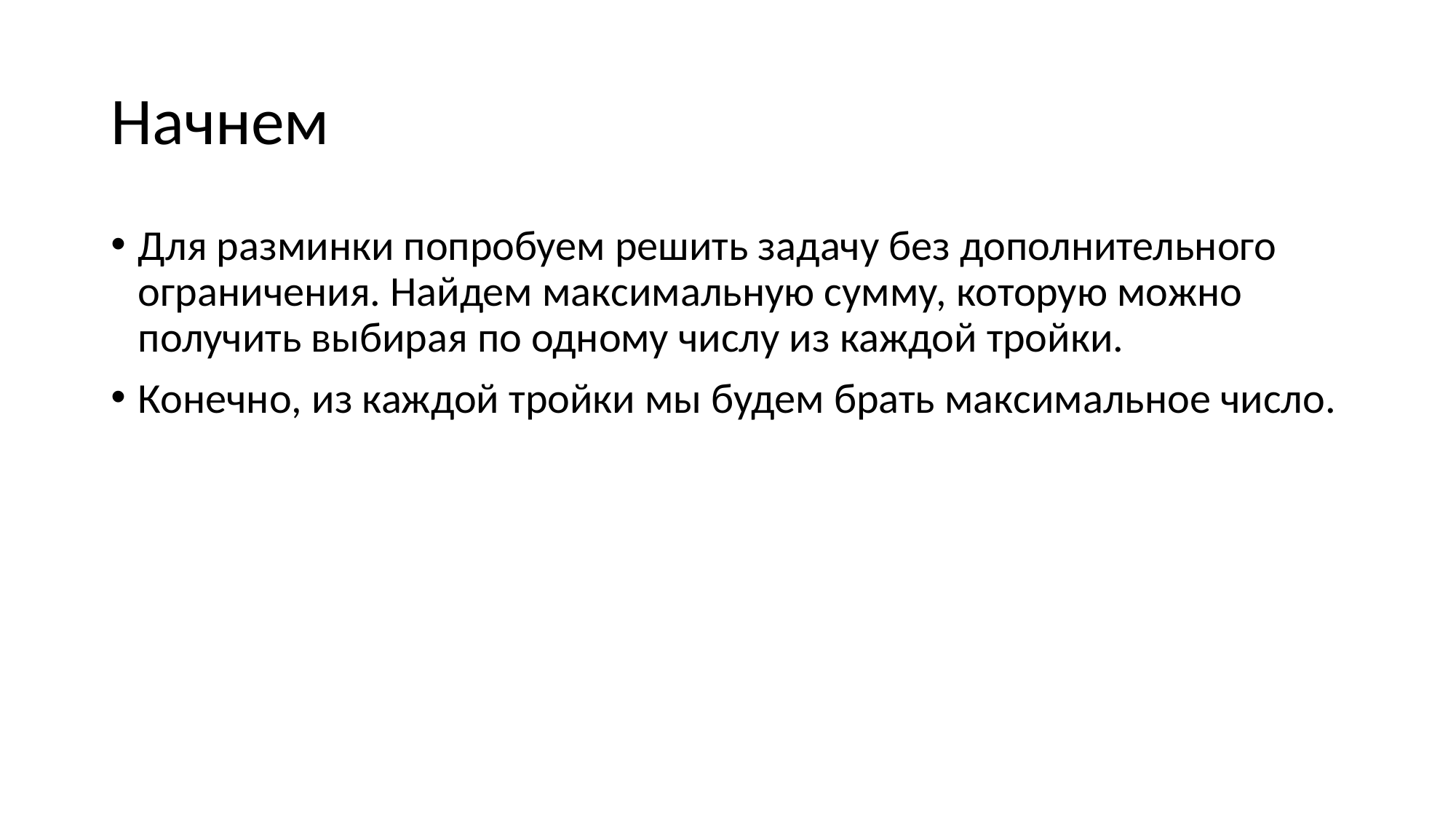

# Начнем
Для разминки попробуем решить задачу без дополнительного ограничения. Найдем максимальную сумму, которую можно получить выбирая по одному числу из каждой тройки.
Конечно, из каждой тройки мы будем брать максимальное число.